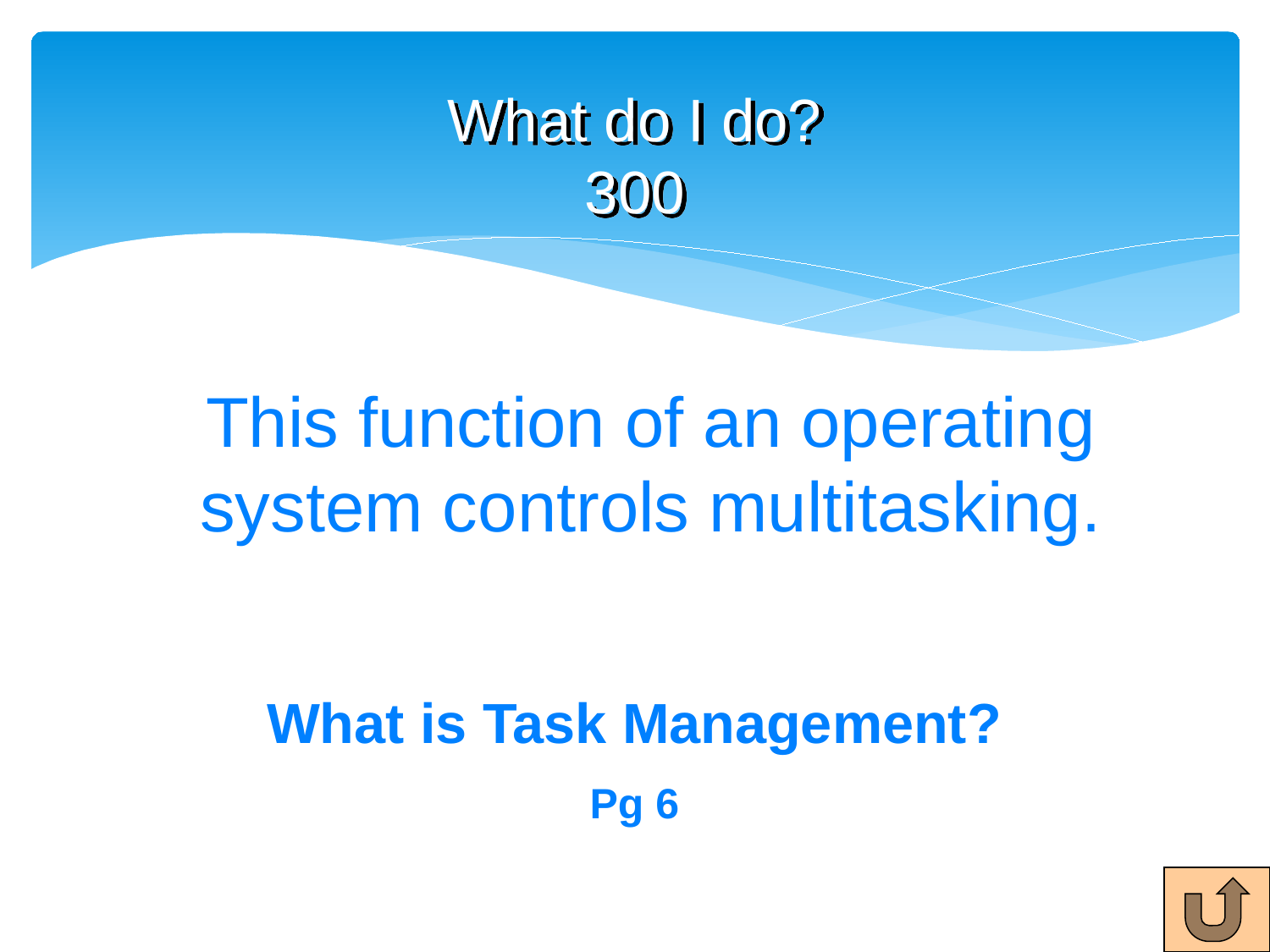

# What do I do? 300
This function of an operating system controls multitasking.
What is Task Management?
Pg 6